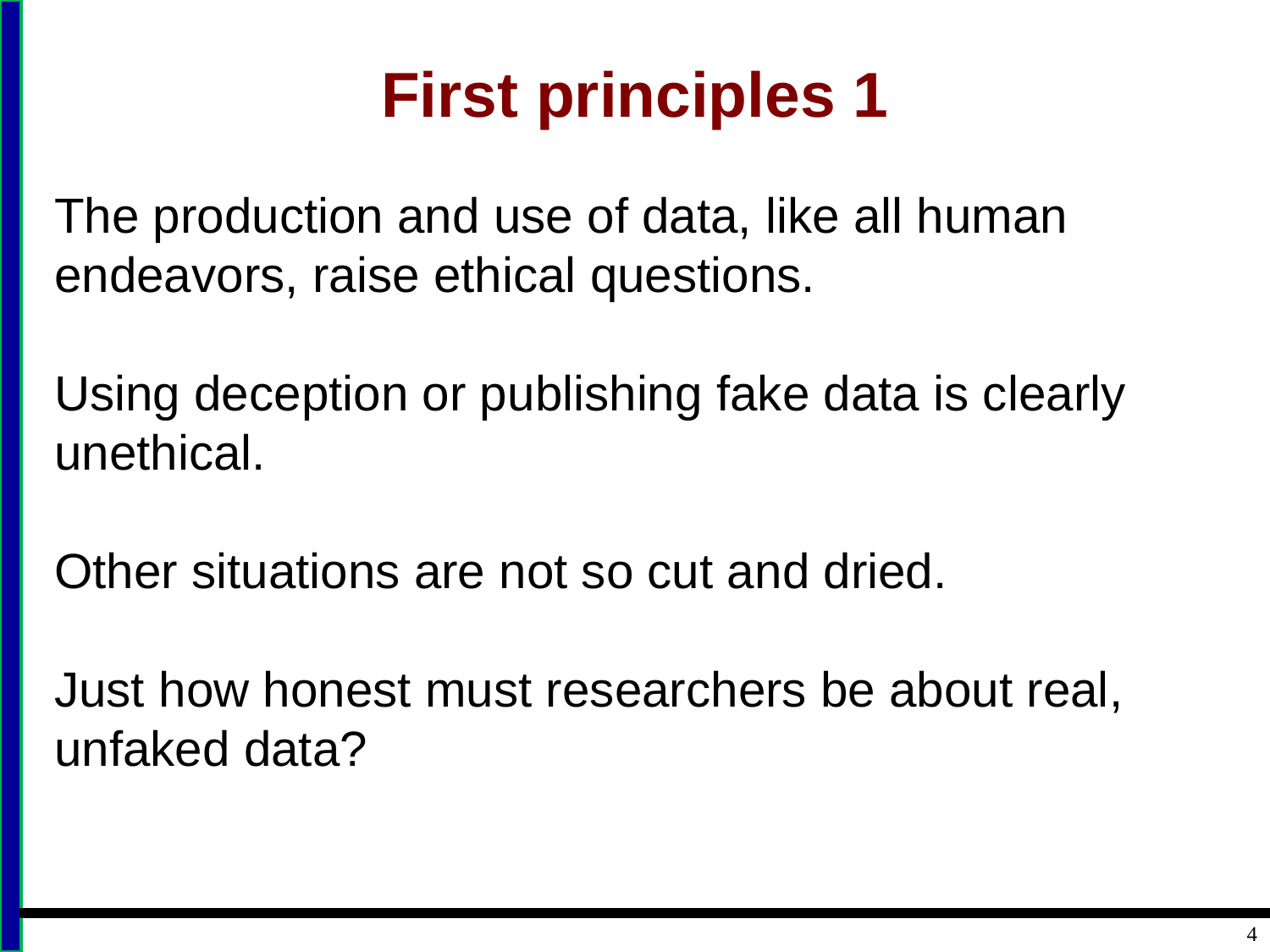

# First principles 1
The production and use of data, like all human endeavors, raise ethical questions.

Using deception or publishing fake data is clearly unethical.

Other situations are not so cut and dried.

Just how honest must researchers be about real, unfaked data?